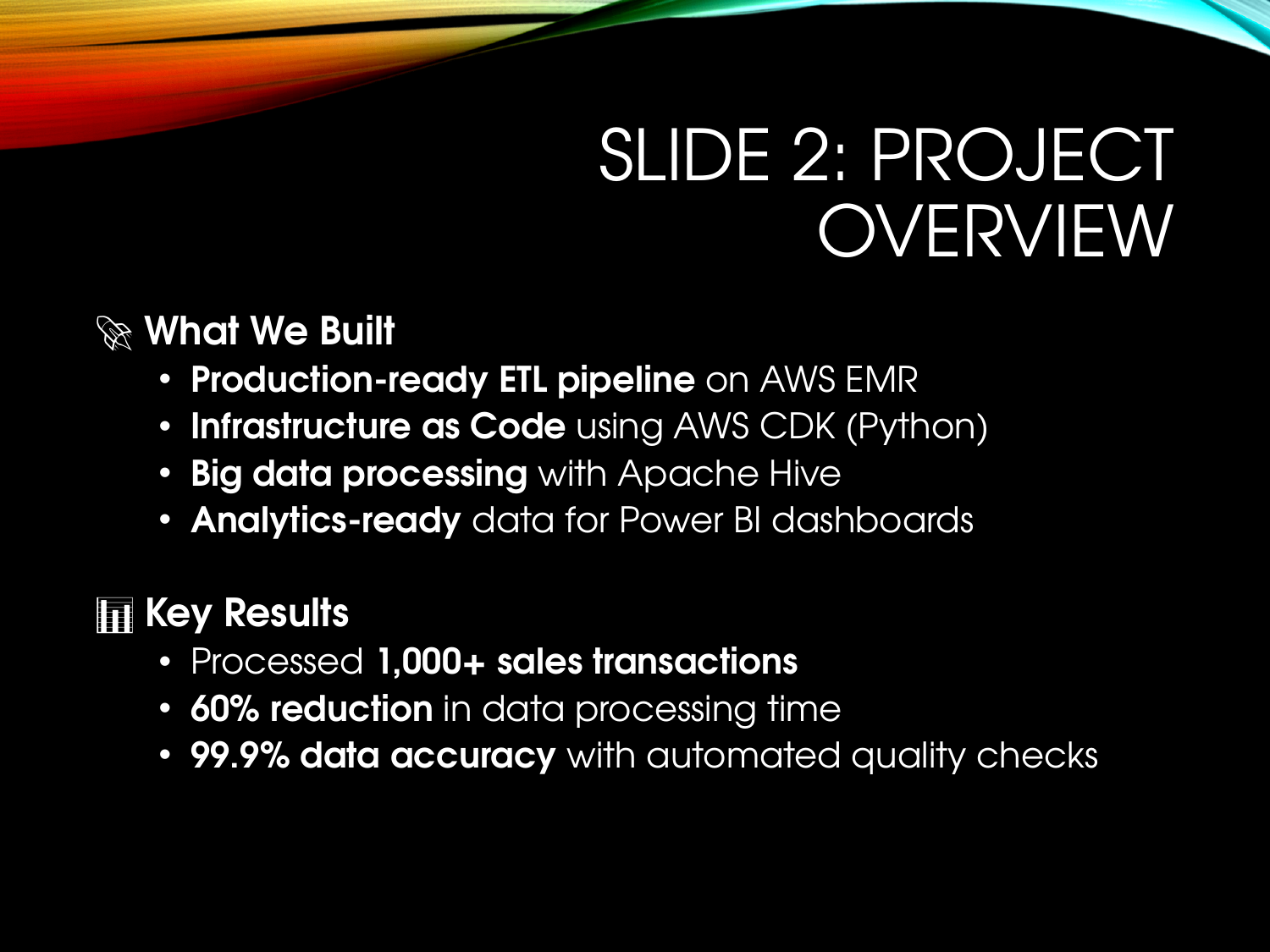

# Slide 2: Project Overview
🚀 What We Built
Production-ready ETL pipeline on AWS EMR
Infrastructure as Code using AWS CDK (Python)
Big data processing with Apache Hive
Analytics-ready data for Power BI dashboards
📊 Key Results
Processed 1,000+ sales transactions
60% reduction in data processing time
99.9% data accuracy with automated quality checks